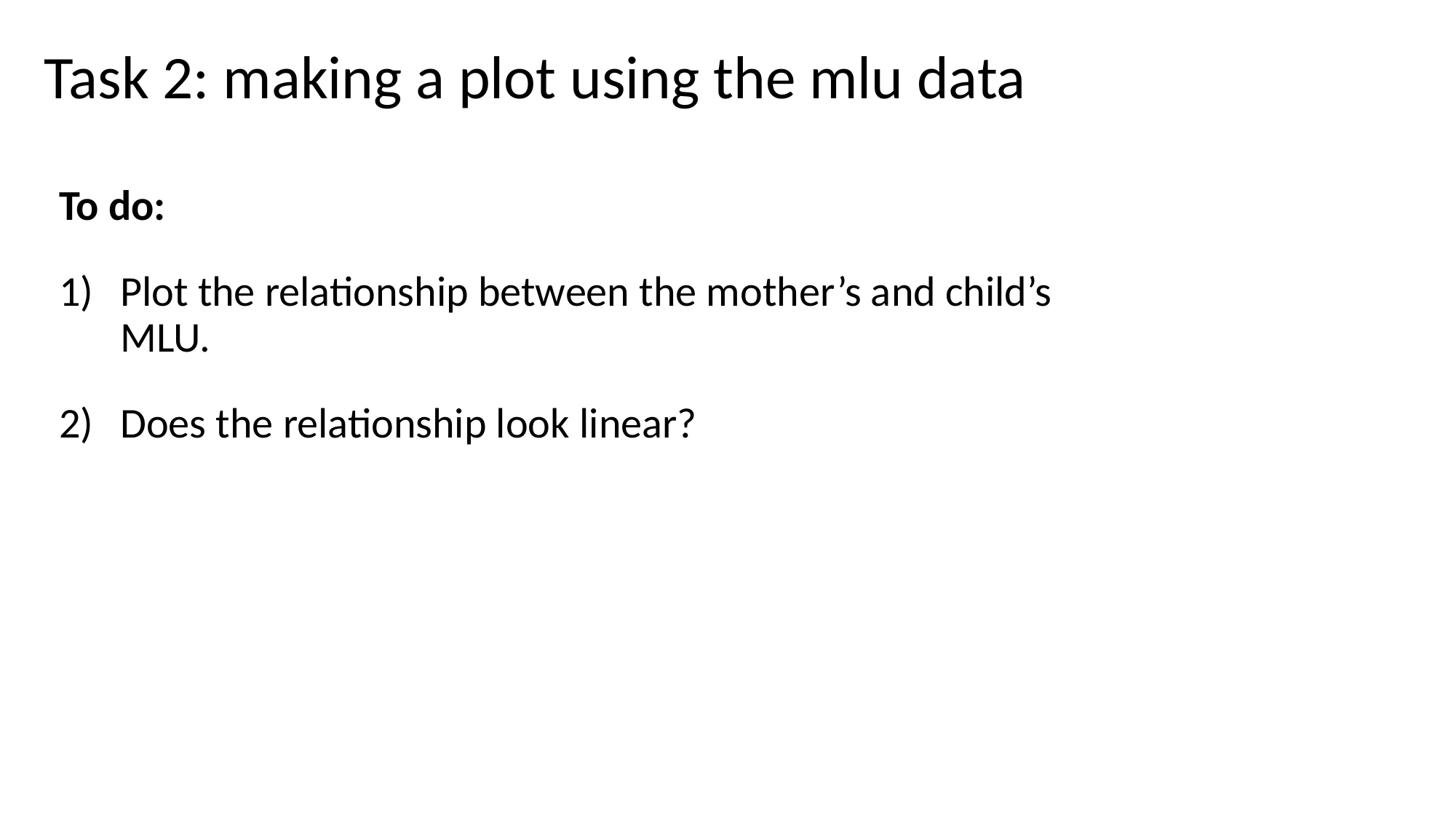

# Task 2: making a plot using the mlu data
To do:

Plot the relationship between the mother’s and child’s MLU.

Does the relationship look linear?